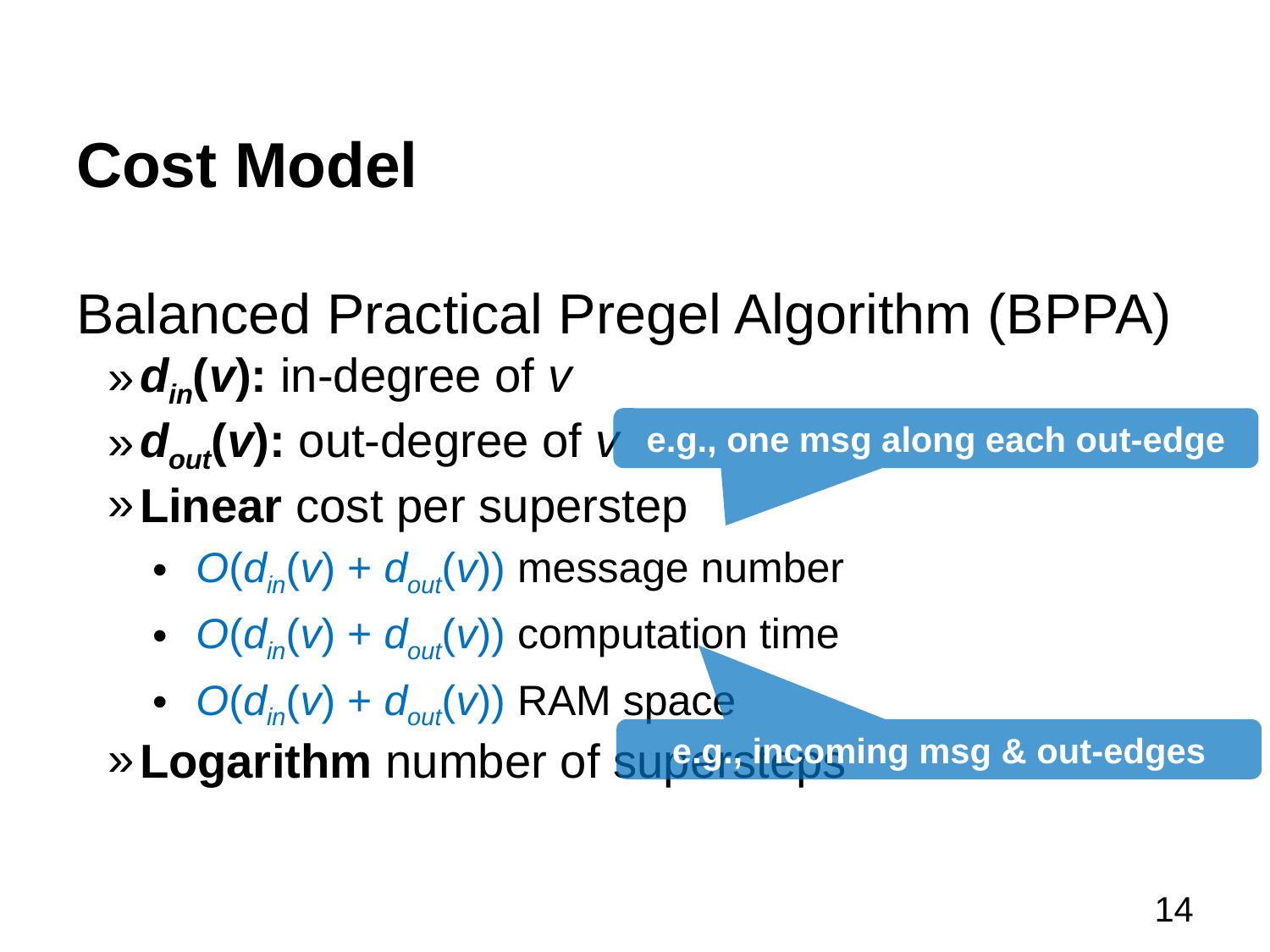

# Cost Model
Balanced Practical Pregel Algorithm (BPPA)
din(v): in-degree of v
dout(v): out-degree of v
Linear cost per superstep
 O(din(v) + dout(v)) message number
 O(din(v) + dout(v)) computation time
 O(din(v) + dout(v)) RAM space
Logarithm number of supersteps
e.g., one msg along each out-edge
e.g., incoming msg & out-edges
14